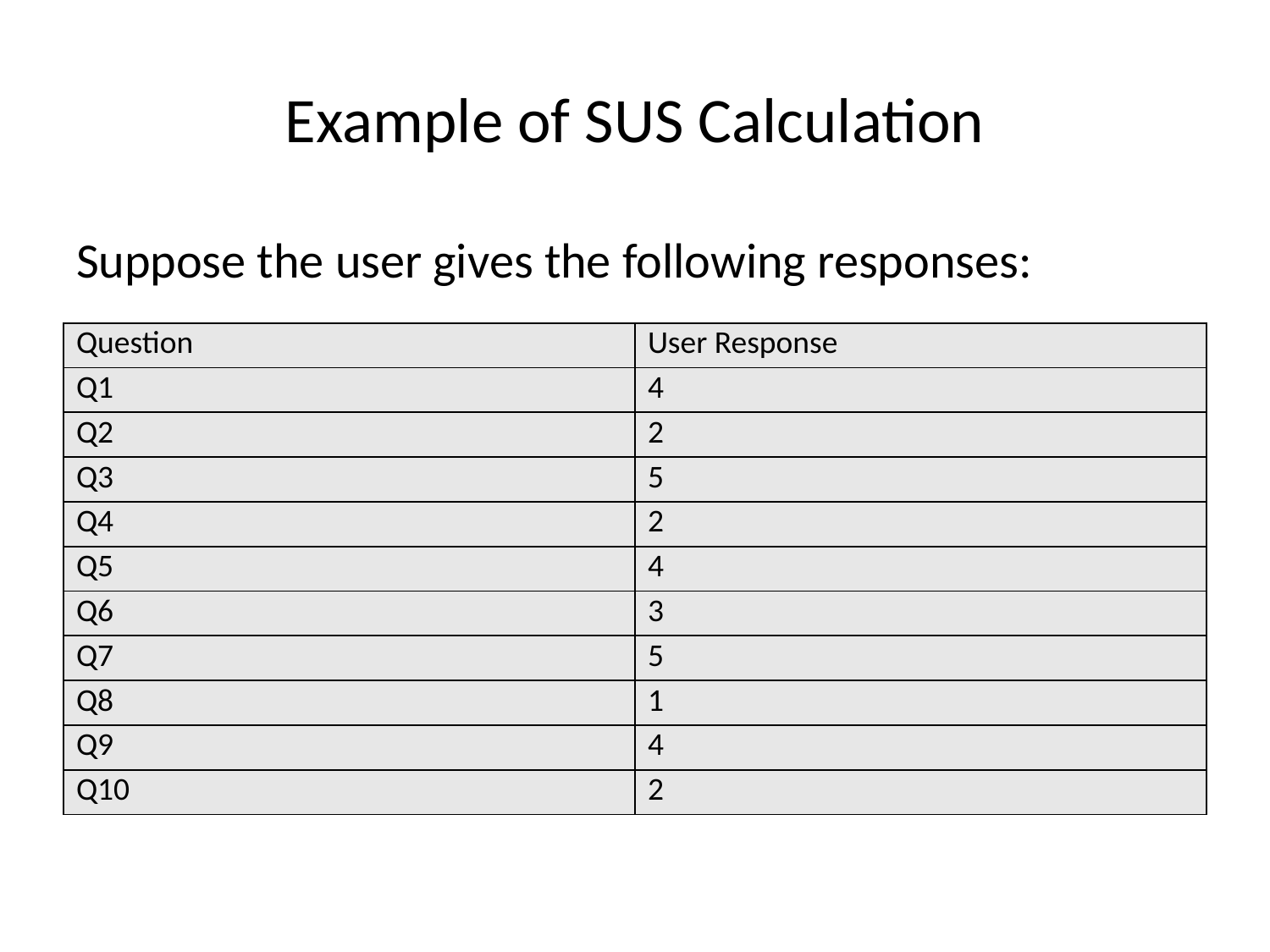

# Example of SUS Calculation
Suppose the user gives the following responses:

| Question | User Response |
| --- | --- |
| Q1 | 4 |
| Q2 | 2 |
| Q3 | 5 |
| Q4 | 2 |
| Q5 | 4 |
| Q6 | 3 |
| Q7 | 5 |
| Q8 | 1 |
| Q9 | 4 |
| Q10 | 2 |